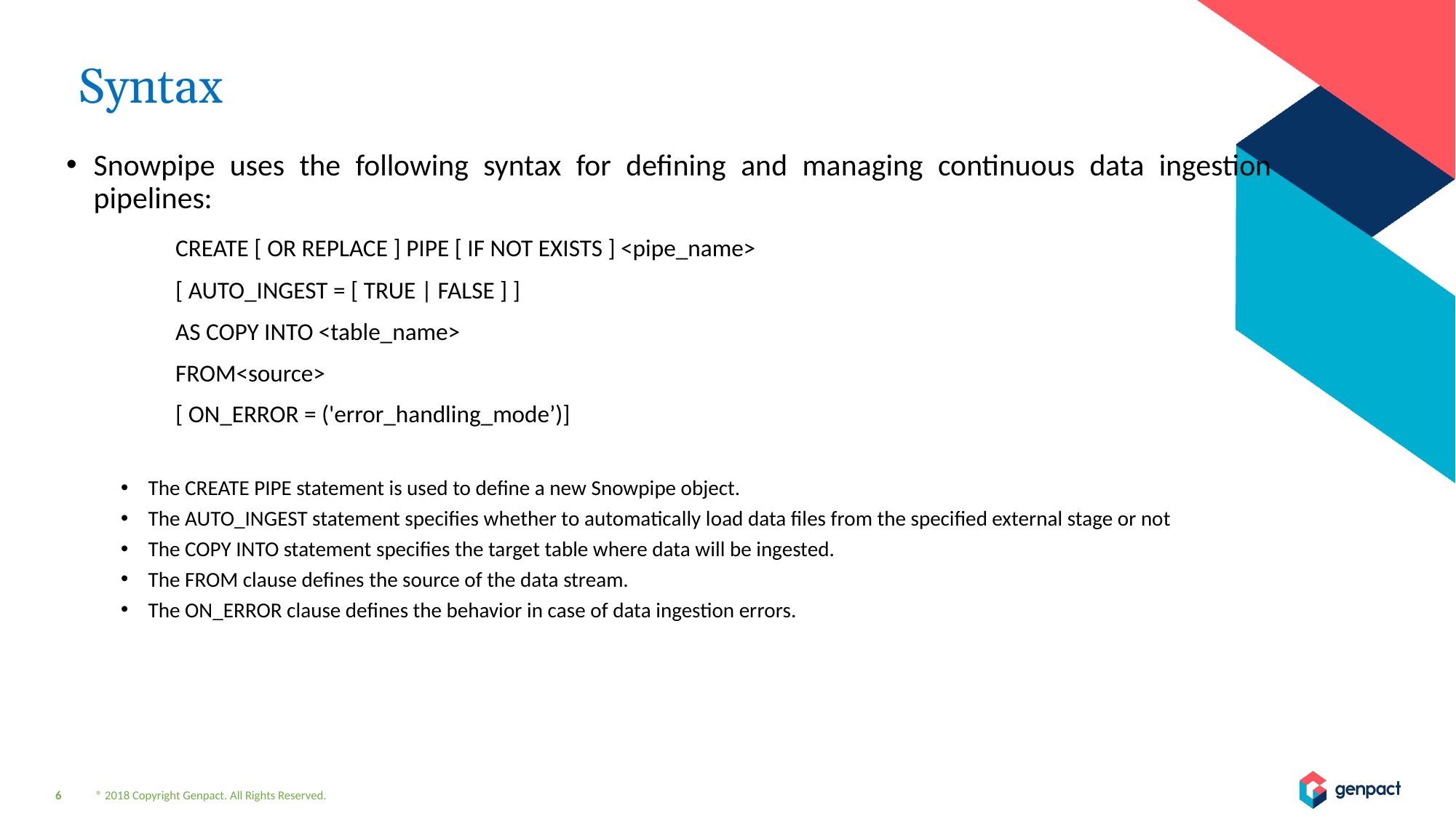

Syntax
Snowpipe uses the following syntax for defining and managing continuous data ingestion pipelines:
	CREATE [ OR REPLACE ] PIPE [ IF NOT EXISTS ] <pipe_name>
	[ AUTO_INGEST = [ TRUE | FALSE ] ]
	AS COPY INTO <table_name>
	FROM<source>
	[ ON_ERROR = ('error_handling_mode’)]

The CREATE PIPE statement is used to define a new Snowpipe object.
The AUTO_INGEST statement specifies whether to automatically load data files from the specified external stage or not
The COPY INTO statement specifies the target table where data will be ingested.
The FROM clause defines the source of the data stream.
The ON_ERROR clause defines the behavior in case of data ingestion errors.